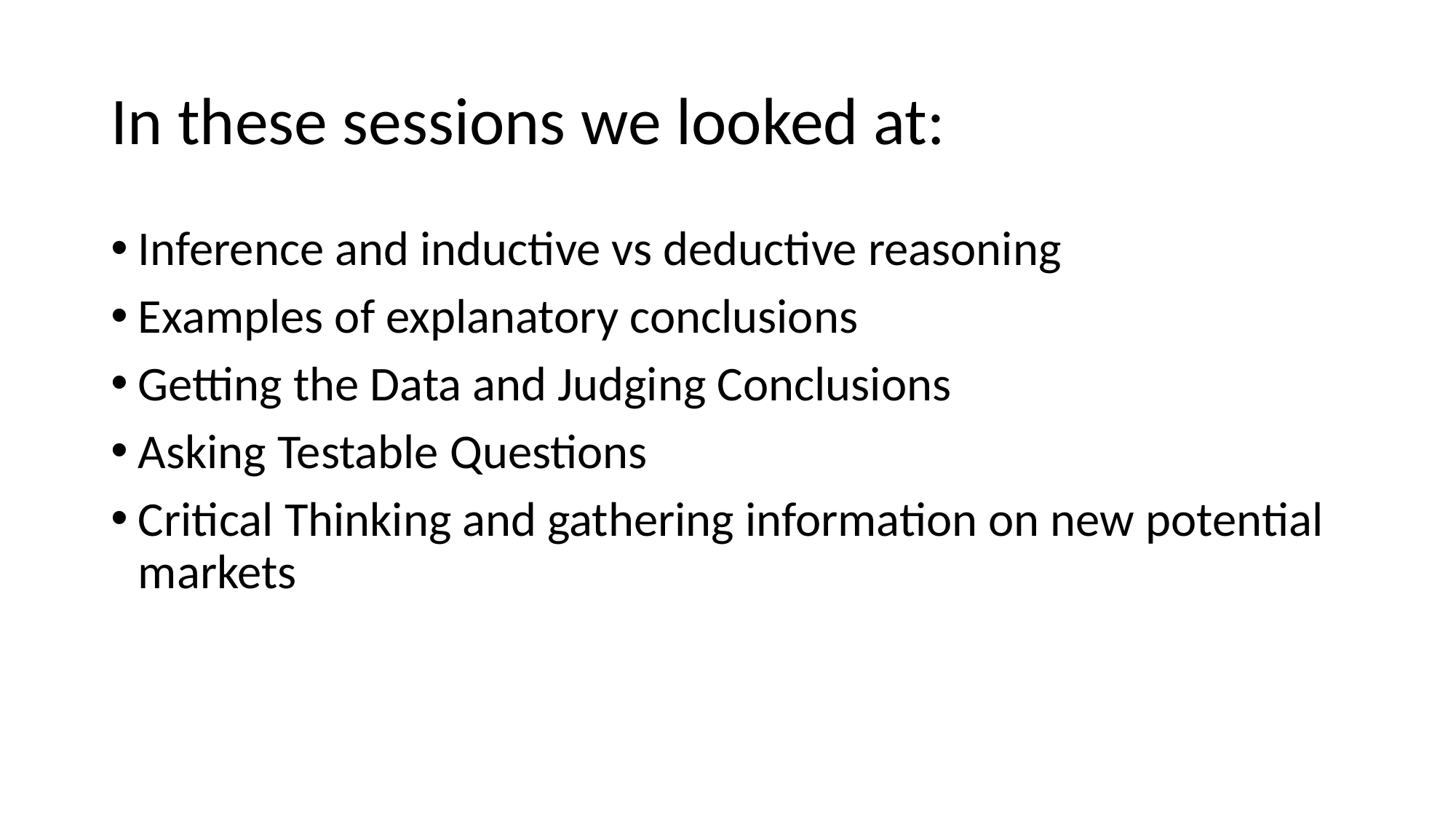

# In these sessions we looked at:
Inference and inductive vs deductive reasoning
Examples of explanatory conclusions
Getting the Data and Judging Conclusions
Asking Testable Questions
Critical Thinking and gathering information on new potential markets